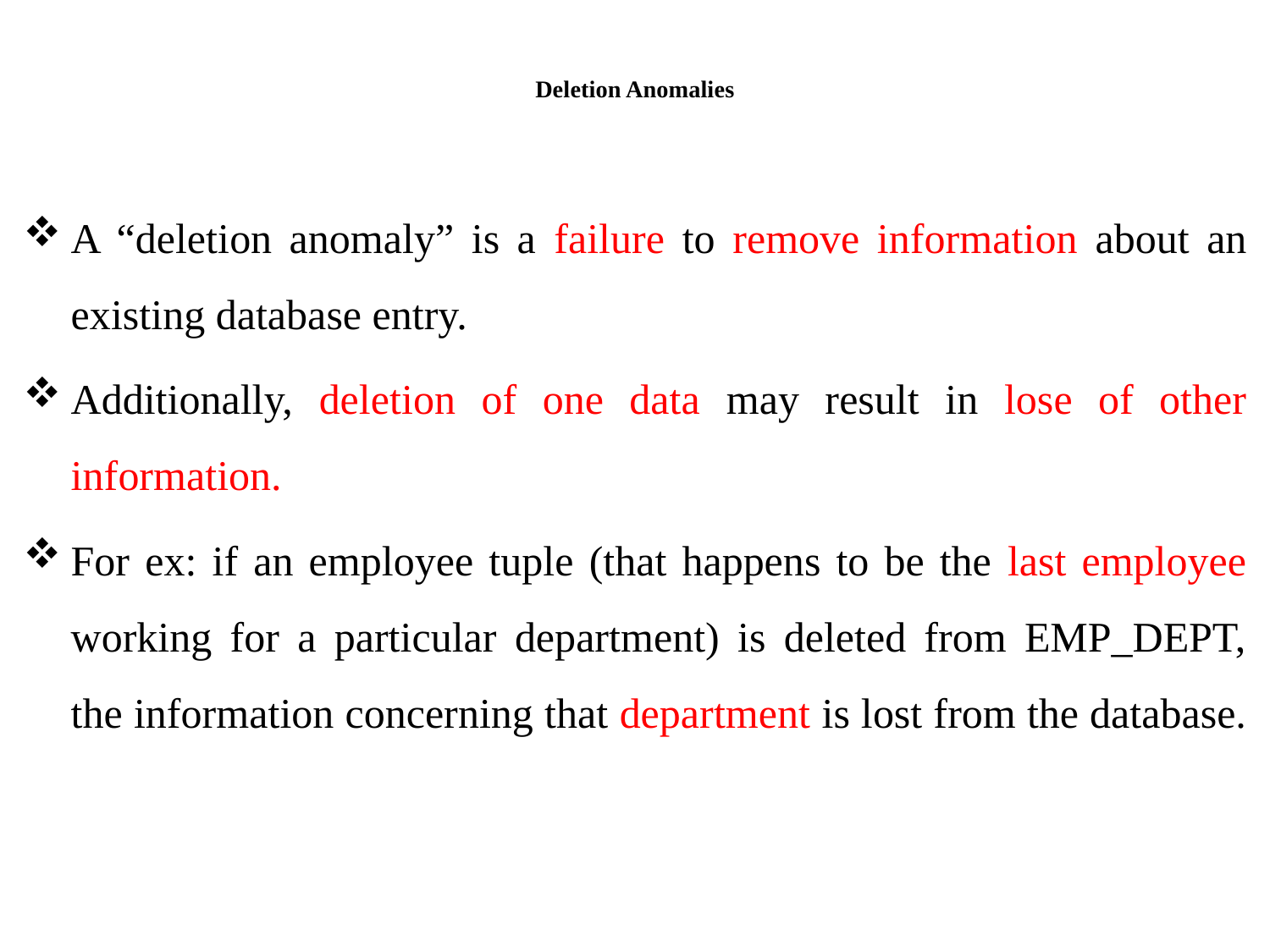

# Deletion Anomalies
A “deletion anomaly” is a failure to remove information about an existing database entry.
Additionally, deletion of one data may result in lose of other information.
For ex: if an employee tuple (that happens to be the last employee working for a particular department) is deleted from EMP_DEPT, the information concerning that department is lost from the database.